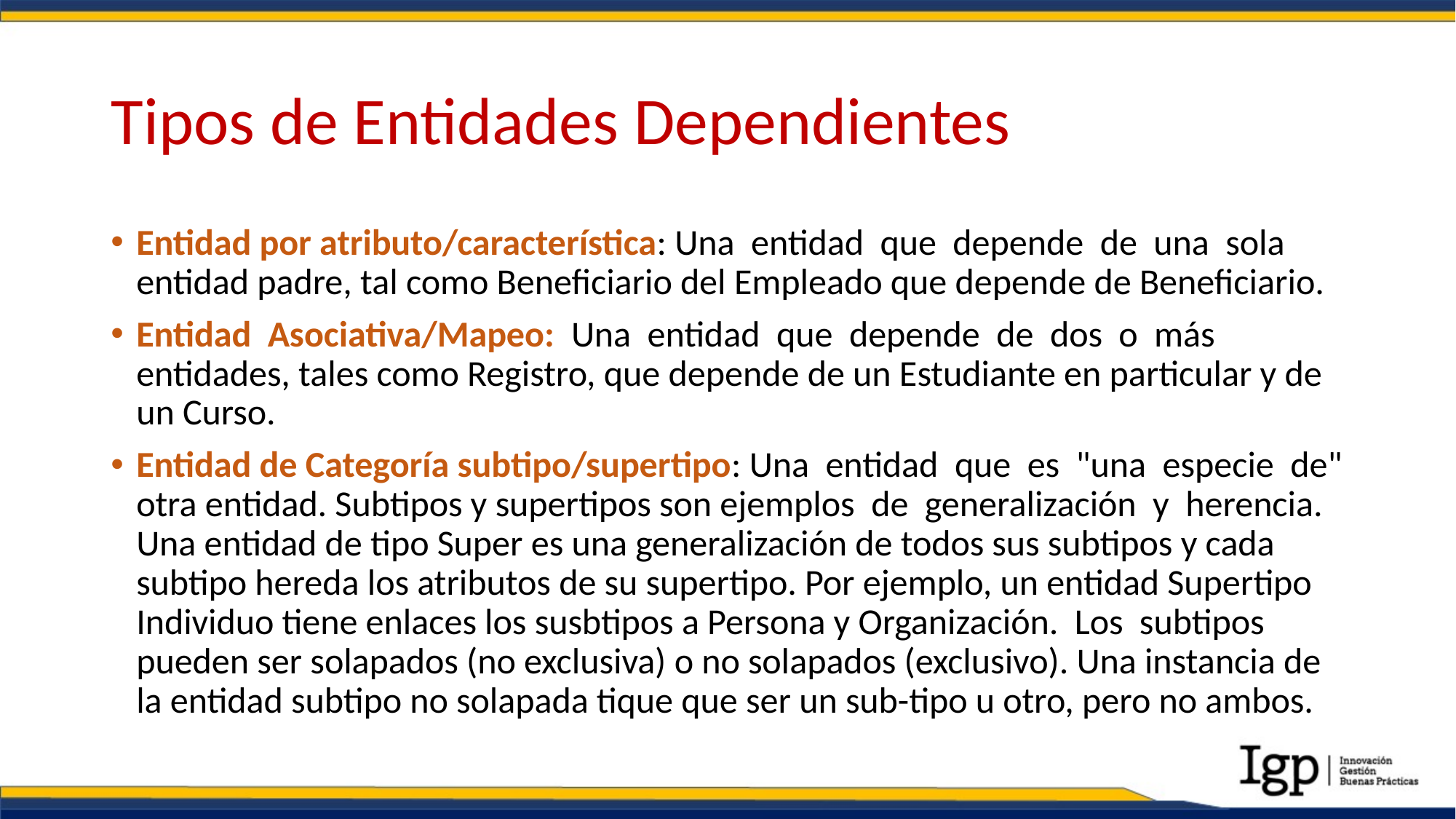

# Tipos de Entidades Dependientes
Entidad por atributo/característica: Una  entidad  que  depende  de  una  sola entidad padre, tal como Beneficiario del Empleado que depende de Beneficiario.
Entidad  Asociativa/Mapeo:  Una  entidad  que  depende  de  dos  o  más  entidades, tales como Registro, que depende de un Estudiante en particular y de un Curso.
Entidad de Categoría subtipo/supertipo: Una  entidad  que  es  "una  especie  de" otra entidad. Subtipos y supertipos son ejemplos  de  generalización  y  herencia. Una entidad de tipo Super es una generalización de todos sus subtipos y cada subtipo hereda los atributos de su supertipo. Por ejemplo, un entidad Supertipo Individuo tiene enlaces los susbtipos a Persona y Organización.  Los  subtipos pueden ser solapados (no exclusiva) o no solapados (exclusivo). Una instancia de la entidad subtipo no solapada tique que ser un sub-tipo u otro, pero no ambos.